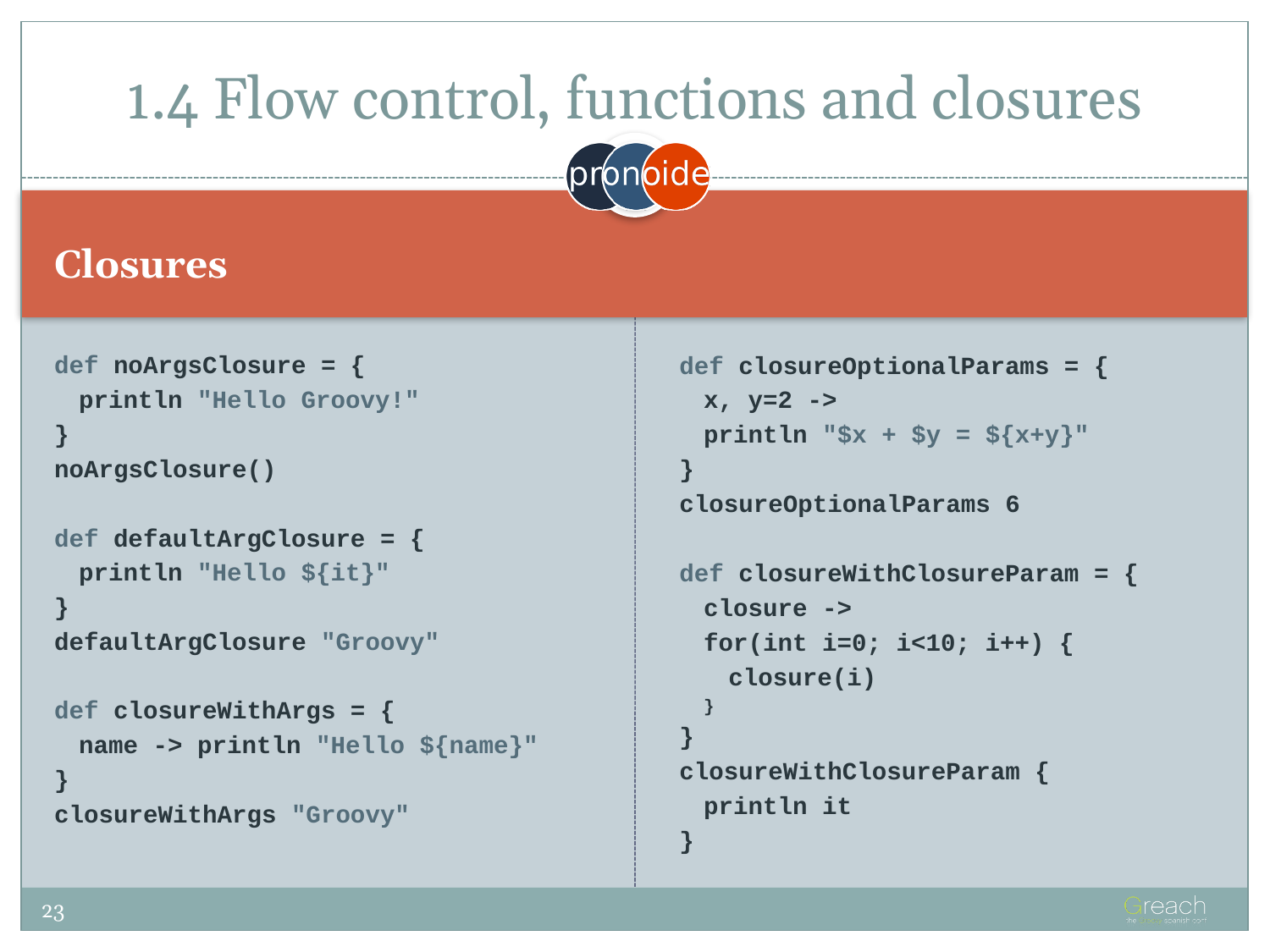

# 1.4 Flow control, functions and closures
Closures

def noArgsClosure = {
println "Hello Groovy!"
}
noArgsClosure()

def defaultArgClosure = {
println "Hello ${it}"
}
defaultArgClosure "Groovy"

def closureWithArgs = {
name -> println "Hello ${name}"
}
closureWithArgs "Groovy"

def closureOptionalParams = {
x, y=2 ->
println "$x + $y = ${x+y}"
}
closureOptionalParams 6

def closureWithClosureParam = {
closure ->
for(int i=0; i<10; i++) {
closure(i)
}
}
closureWithClosureParam {
println it
}